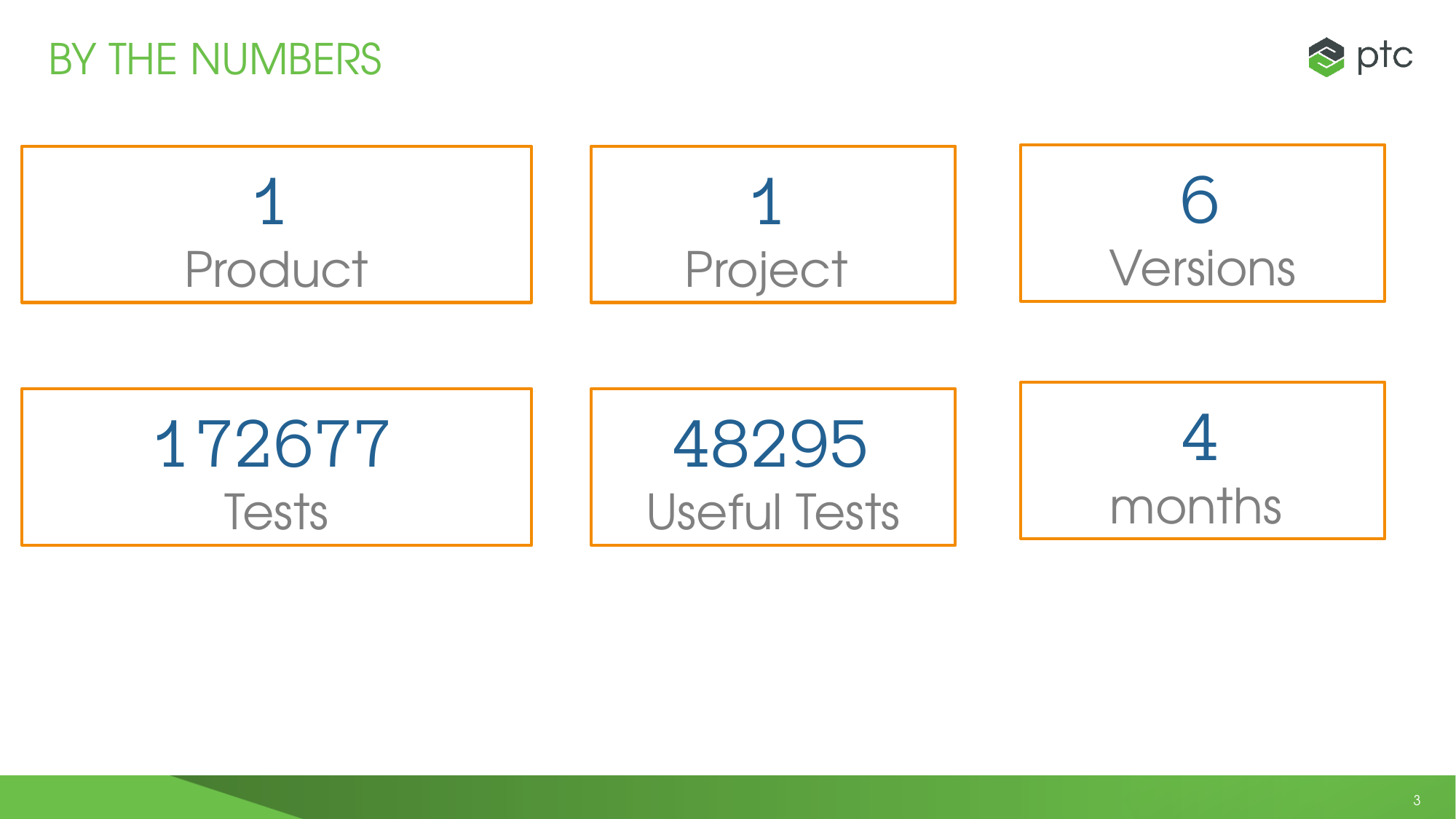

# BY the Numbers
6
Versions
1
Product
1
Project
4
months
172677
Tests
48295
Useful Tests